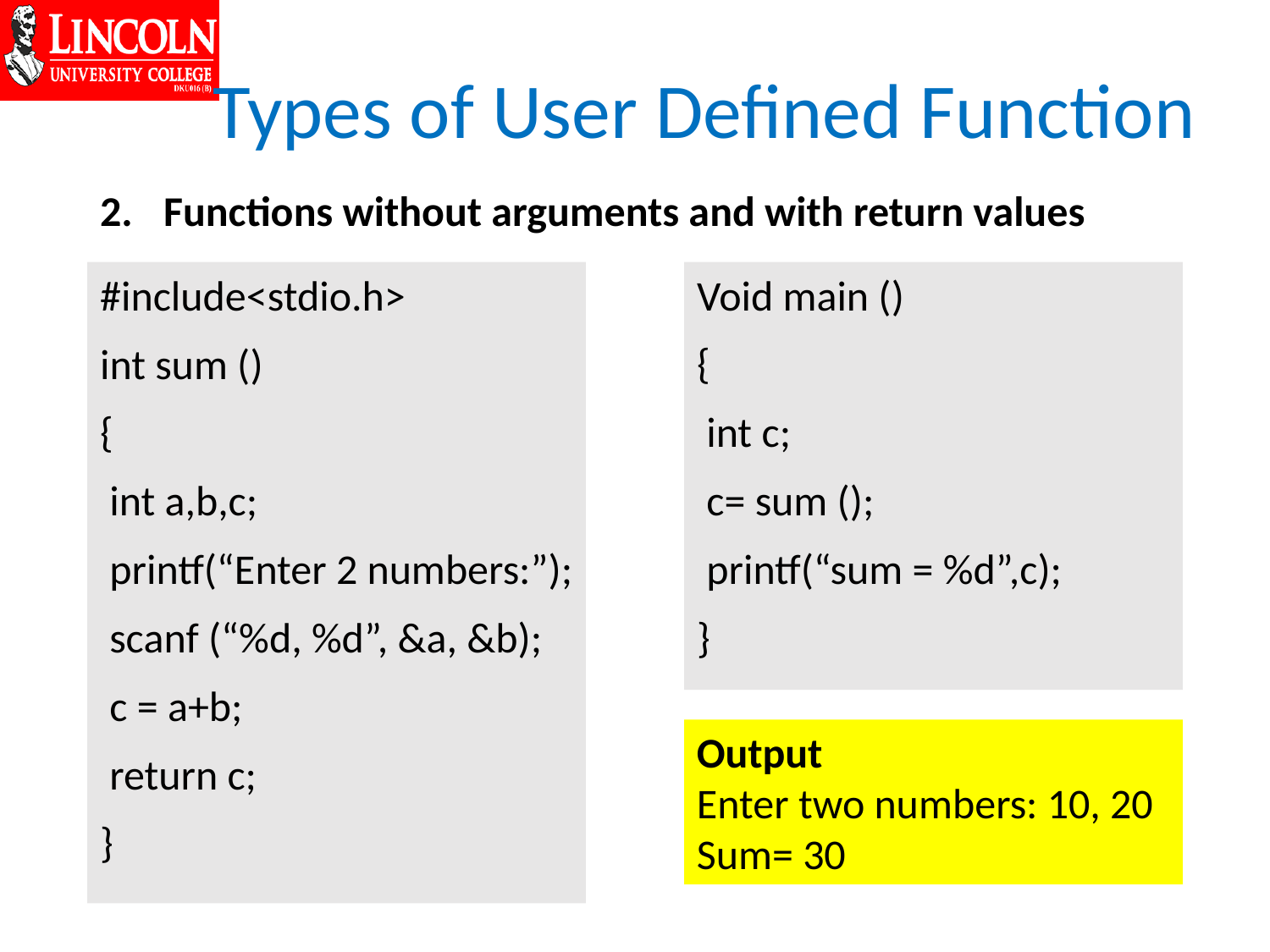

# Types of User Defined Function
Functions without arguments and with return values

Void main ()
{
 int c;
 c= sum ();
 printf(“sum = %d”,c);
}
#include<stdio.h>
int sum ()
{
 int a,b,c;
 printf(“Enter 2 numbers:”);
 scanf (“%d, %d”, &a, &b);
 c = a+b;
 return c;
}
Output
Enter two numbers: 10, 20
Sum= 30